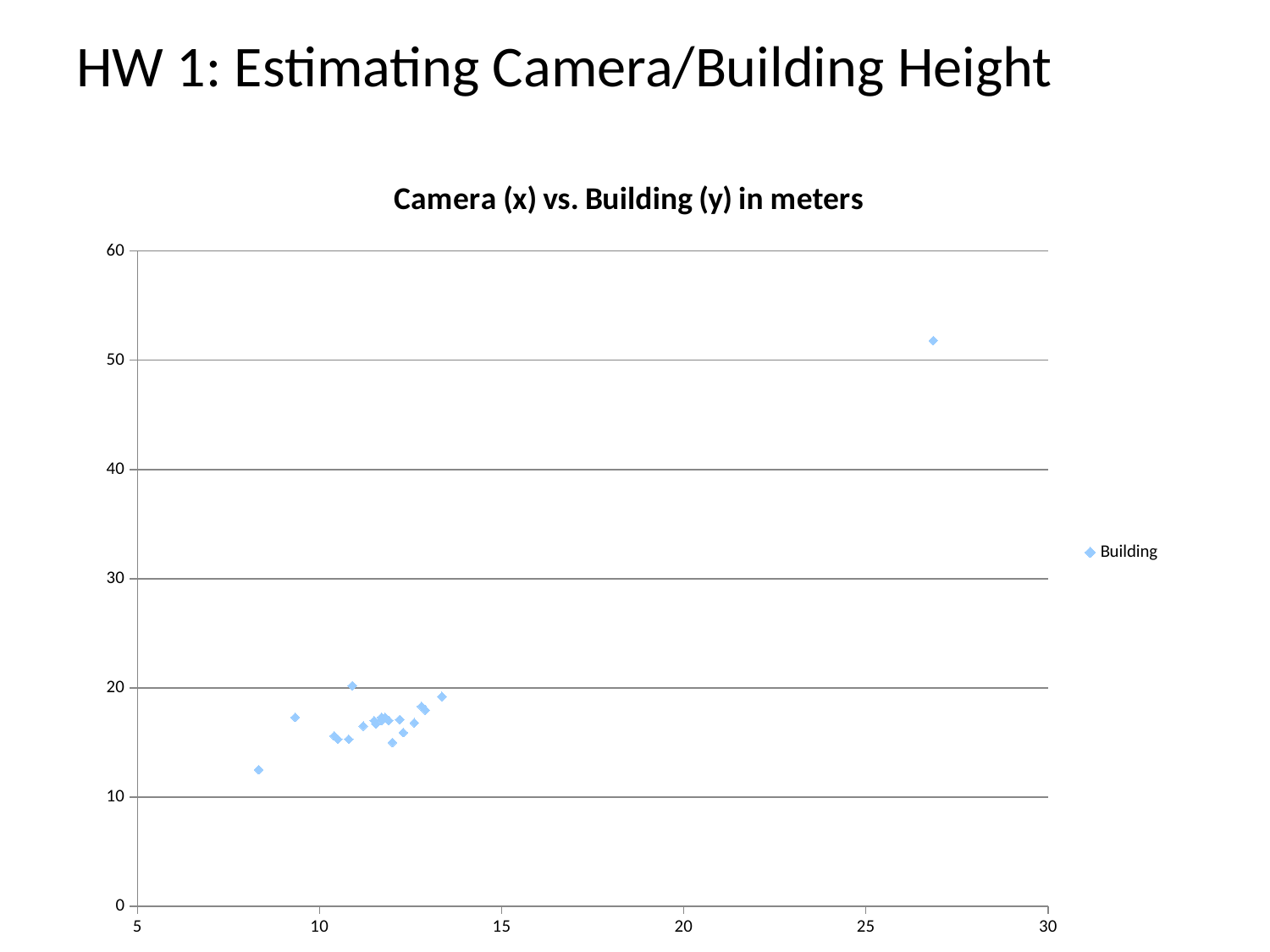

# HW 1: Estimating Camera/Building Height

### Chart: Camera (x) vs. Building (y) in meters

| Category | Building |
|---|---|